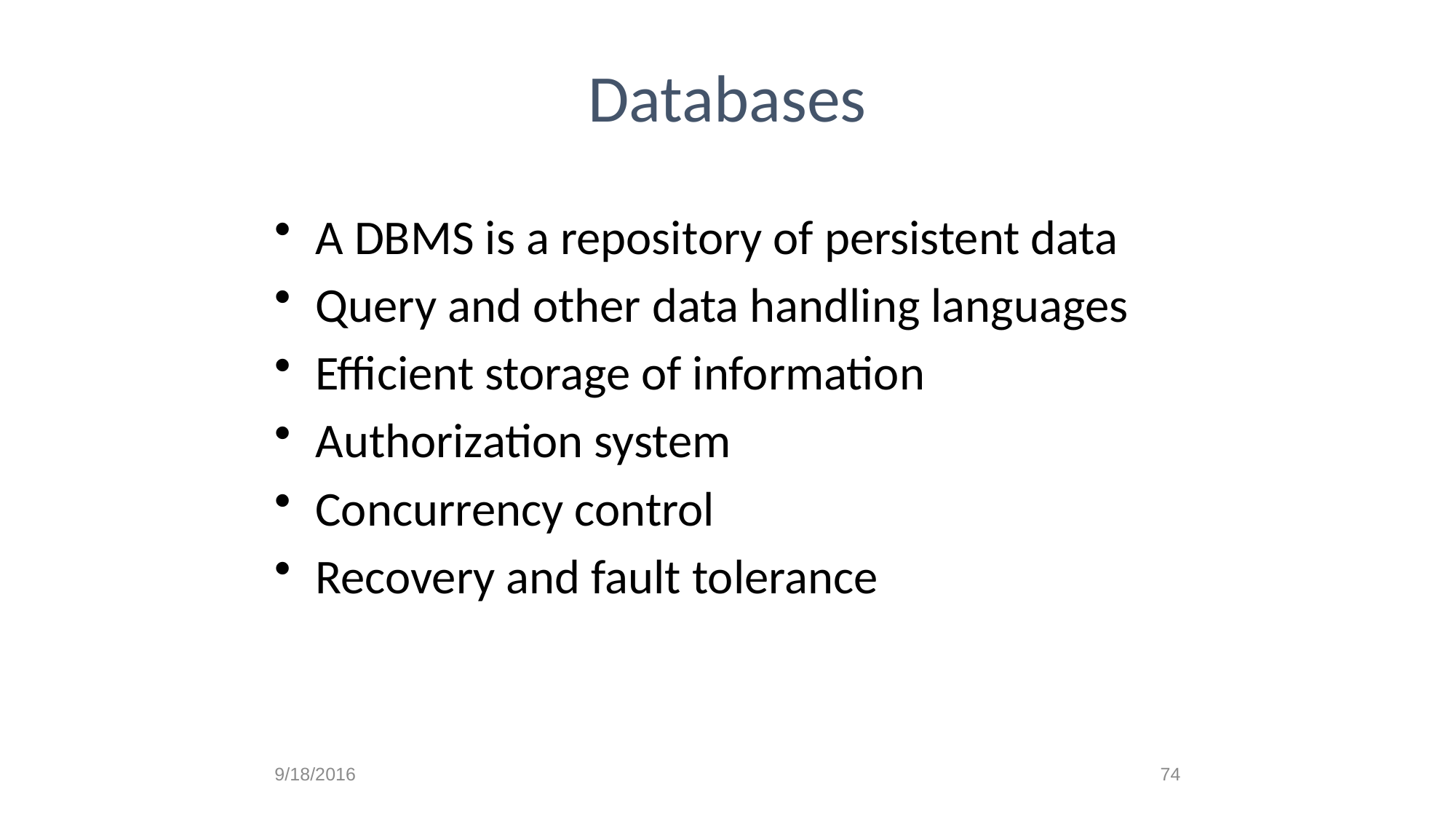

Databases
A DBMS is a repository of persistent data
Query and other data handling languages
Efficient storage of information
Authorization system
Concurrency control
Recovery and fault tolerance
9/18/2016
74